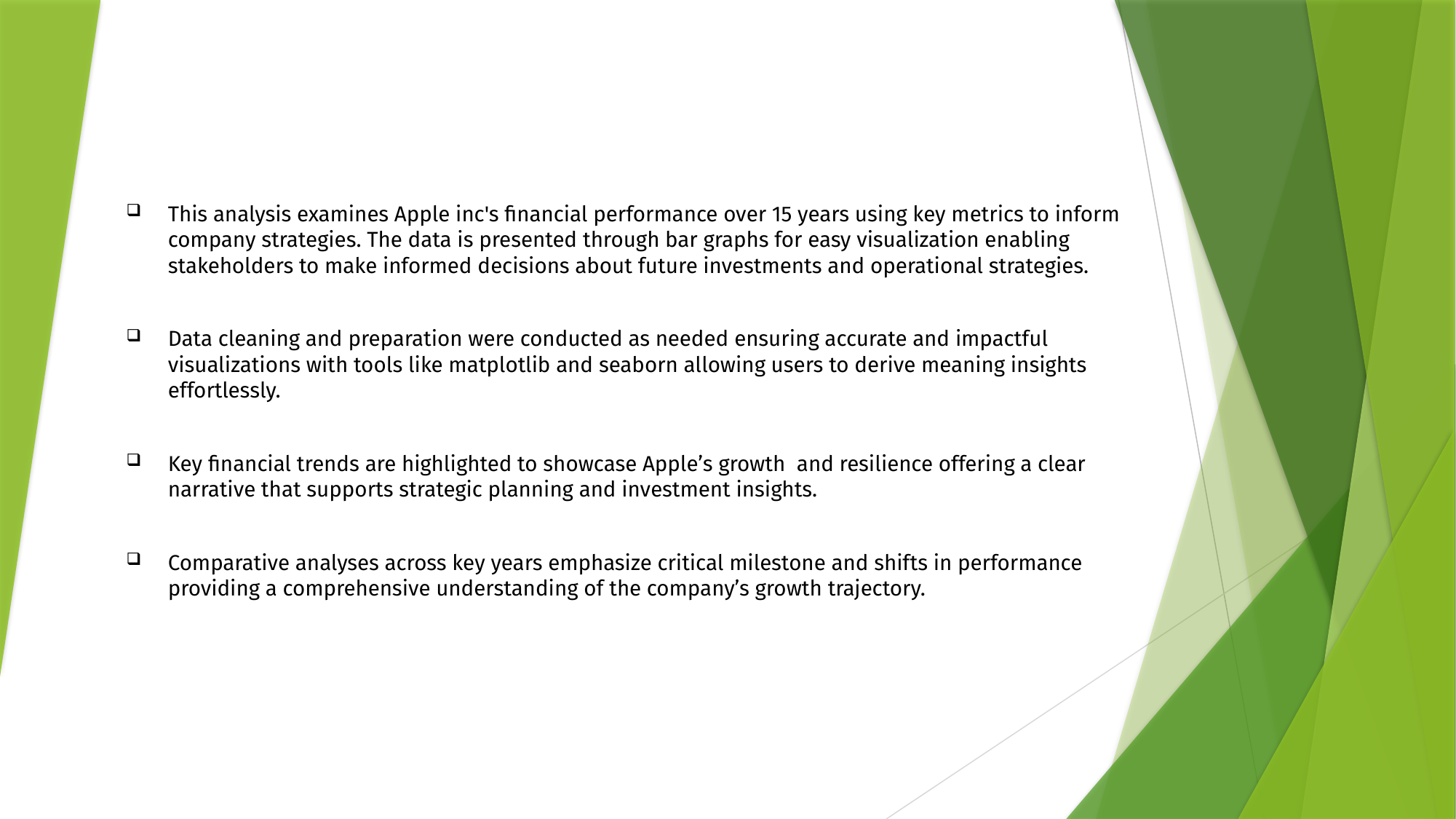

This analysis examines Apple inc's financial performance over 15 years using key metrics to inform company strategies. The data is presented through bar graphs for easy visualization enabling stakeholders to make informed decisions about future investments and operational strategies.

Data cleaning and preparation were conducted as needed ensuring accurate and impactful visualizations with tools like matplotlib and seaborn allowing users to derive meaning insights effortlessly.

Key financial trends are highlighted to showcase Apple’s growth  and resilience offering a clear narrative that supports strategic planning and investment insights.

Comparative analyses across key years emphasize critical milestone and shifts in performance providing a comprehensive understanding of the company’s growth trajectory.